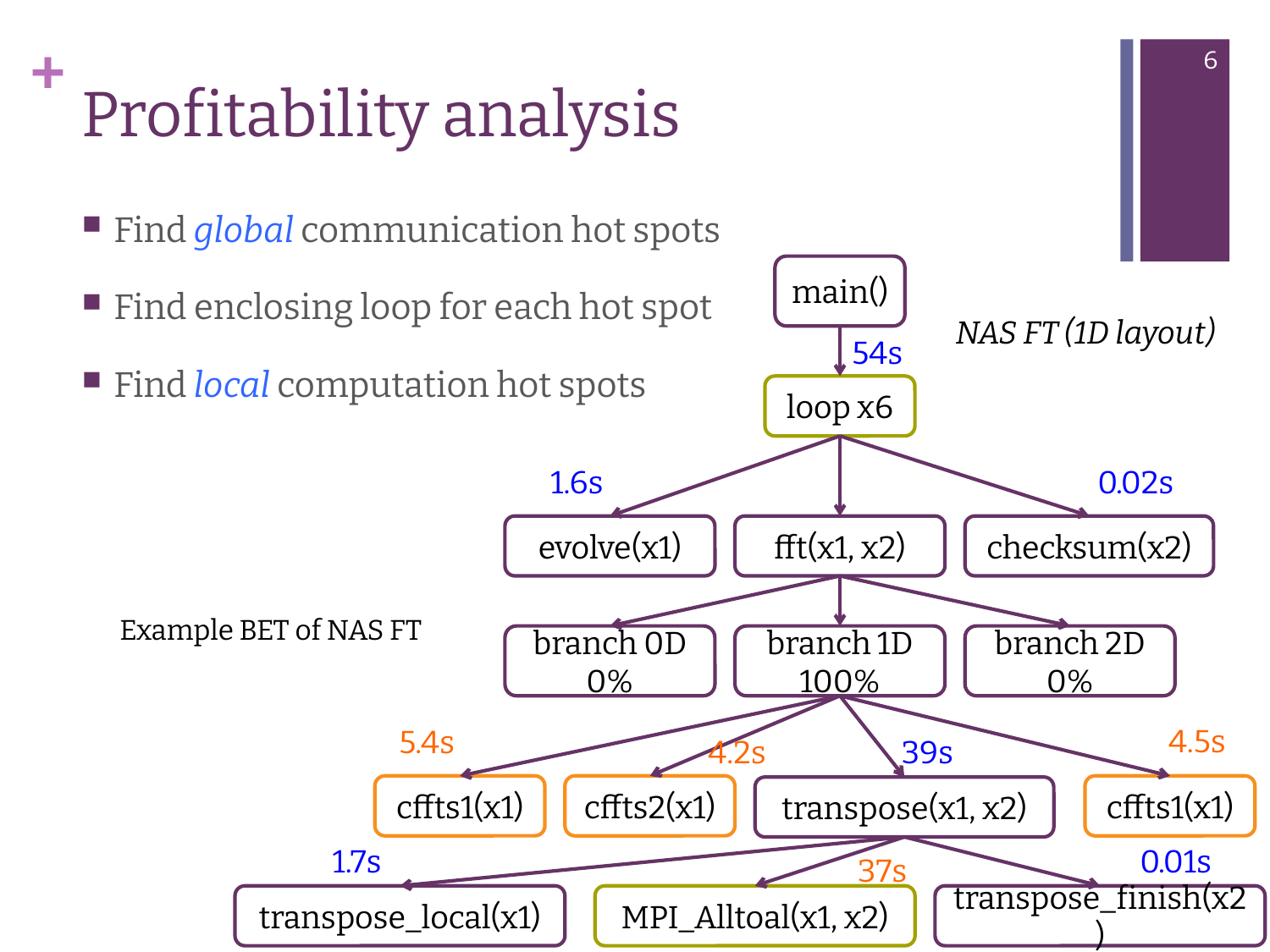

6
# Profitability analysis
Find global communication hot spots
Find enclosing loop for each hot spot
Find local computation hot spots

main()
54s
loop x6
1.6s
0.02s
evolve(x1)
fft(x1, x2)
checksum(x2)
branch 0D
0%
branch 1D
100%
branch 2D
0%
4.5s
5.4s
4.2s
39s
cffts1(x1)
cffts2(x1)
cffts1(x1)
transpose(x1, x2)
1.7s
0.01s
37s
transpose_local(x1)
MPI_Alltoal(x1, x2)
transpose_finish(x2)
NAS FT (1D layout)
Example BET of NAS FT